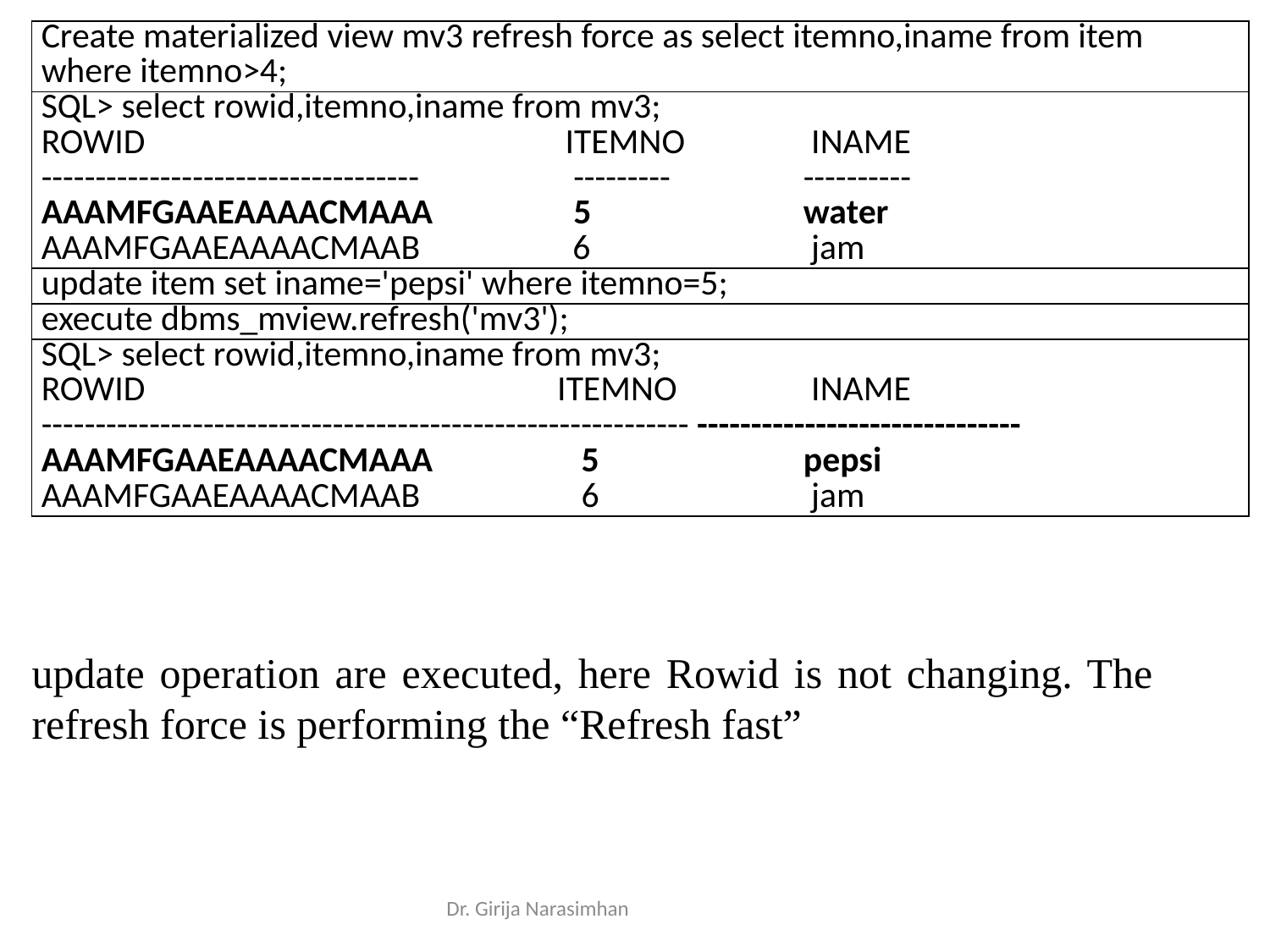

| Create materialized view mv3 refresh force as select itemno,iname from item where itemno>4; |
| --- |
| SQL> select rowid,itemno,iname from mv3; ROWID ITEMNO INAME ----------------------------------- --------- ---------- AAAMFGAAEAAAACMAAA 5 water AAAMFGAAEAAAACMAAB 6 jam |
| update item set iname='pepsi' where itemno=5; |
| execute dbms\_mview.refresh('mv3'); |
| SQL> select rowid,itemno,iname from mv3; ROWID ITEMNO INAME ------------------------------------------------------------ ------------------------------ AAAMFGAAEAAAACMAAA 5 pepsi AAAMFGAAEAAAACMAAB 6 jam |
update operation are executed, here Rowid is not changing. The refresh force is performing the “Refresh fast”
Dr. Girija Narasimhan